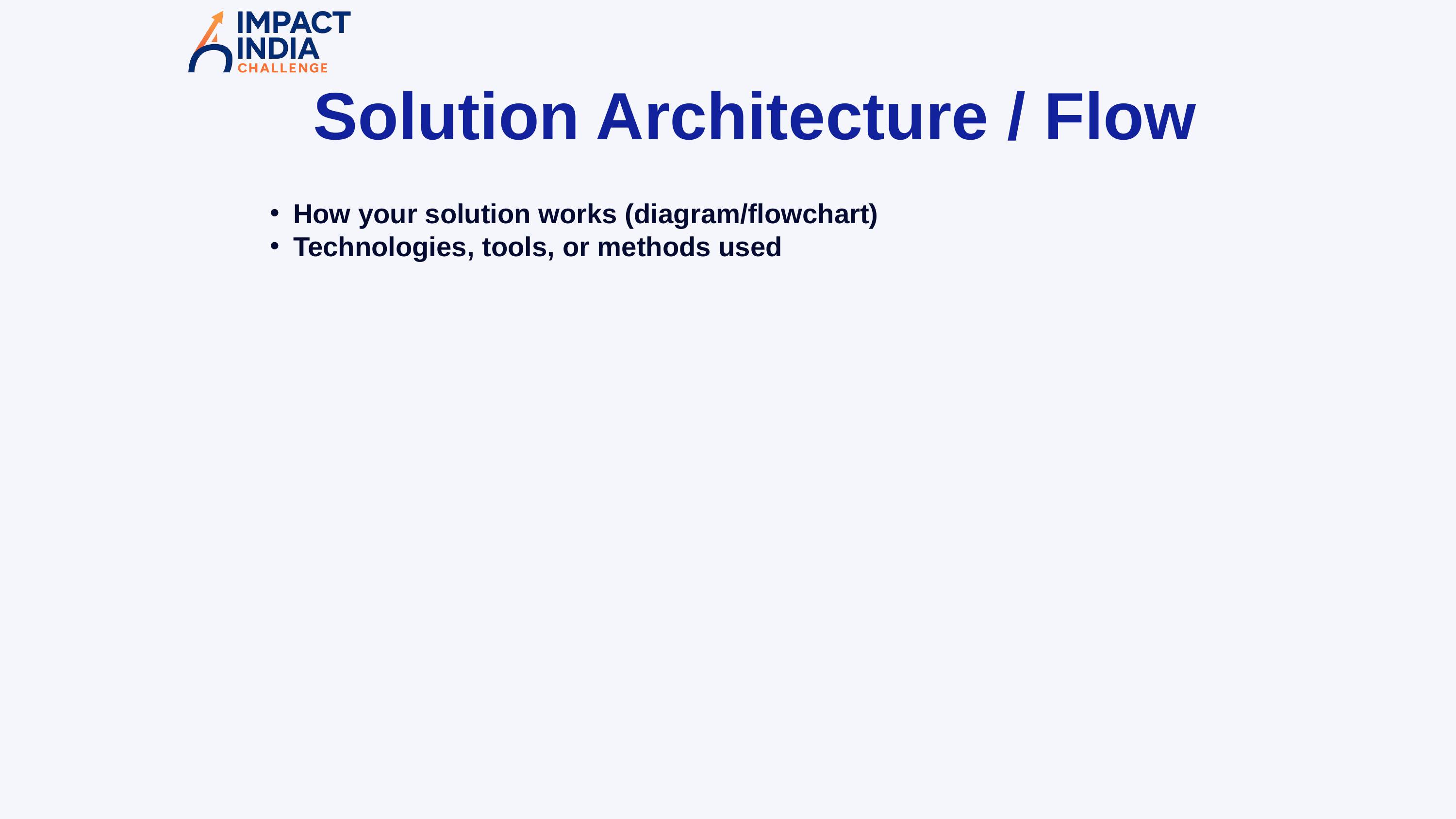

Solution Architecture / Flow
How your solution works (diagram/flowchart)
Technologies, tools, or methods used